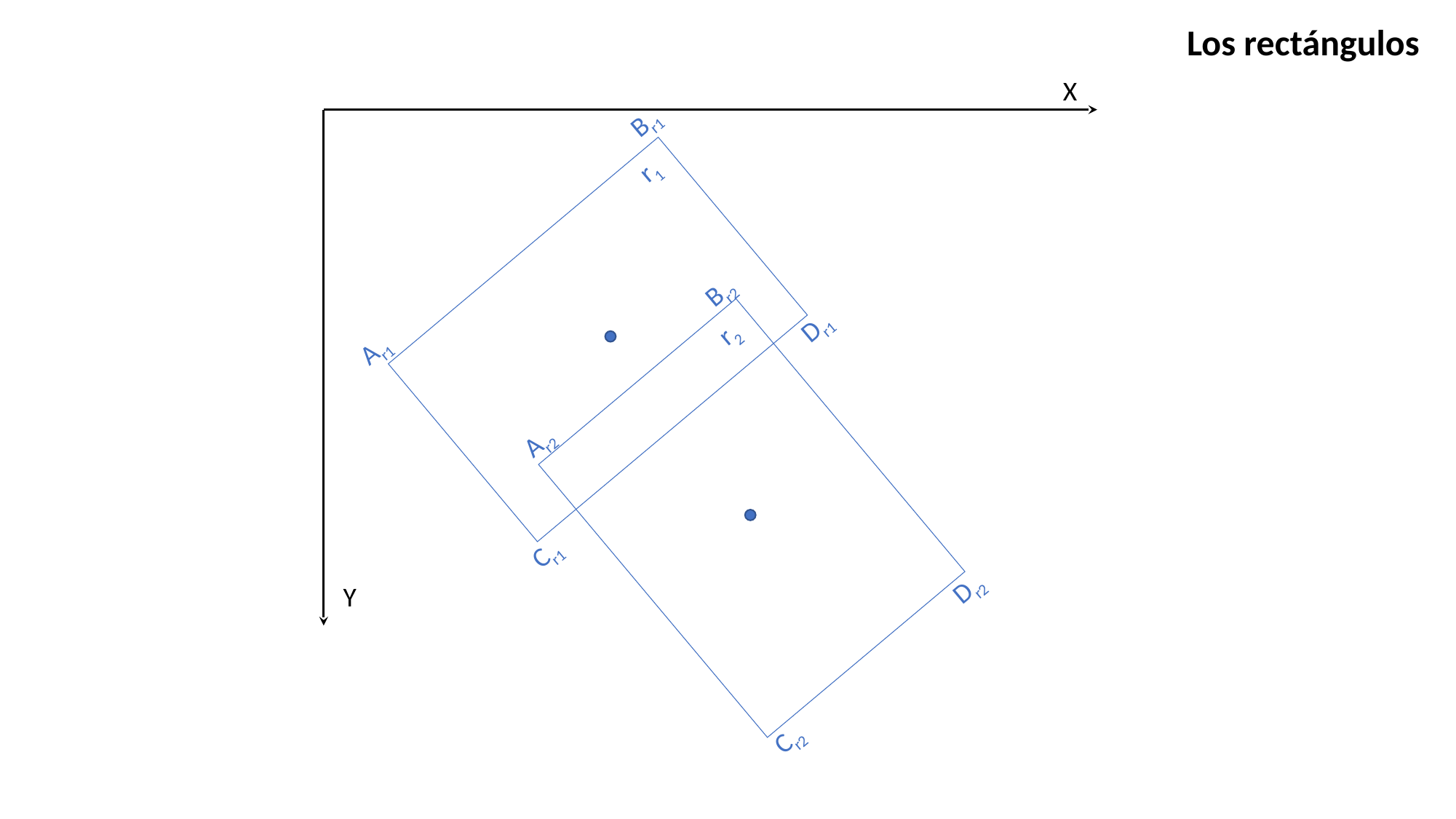

Los rectángulos
X
Br1
Ar1
r1

Cr1
Dr1
Ar2
Br2
r2

Cr2
Dr2

Y